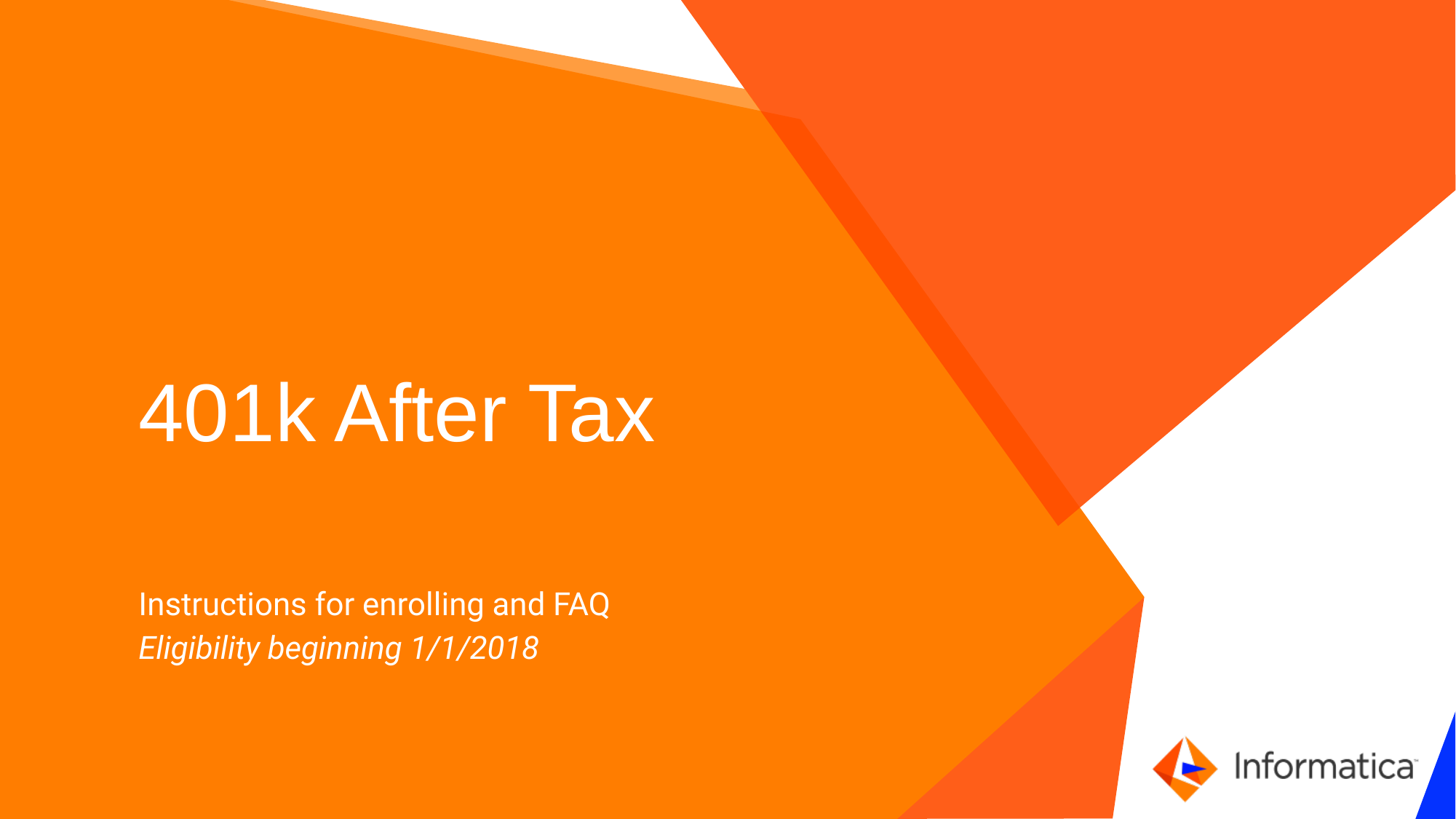

401k After Tax
Instructions for enrolling and FAQ

Eligibility beginning 1/1/2018